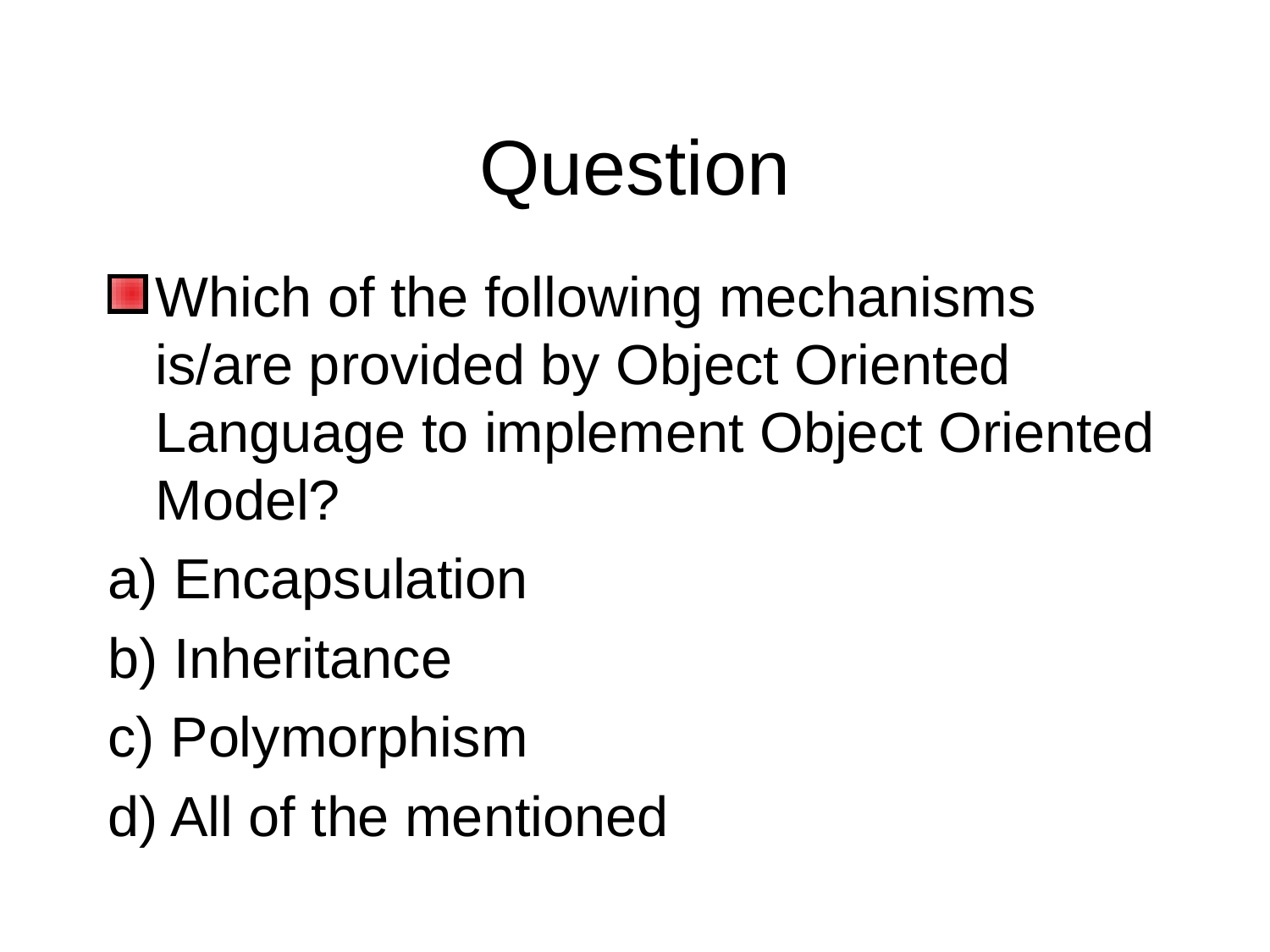

# Question
Which of the following mechanisms is/are provided by Object Oriented Language to implement Object Oriented Model?
a) Encapsulation
b) Inheritance
c) Polymorphism
d) All of the mentioned